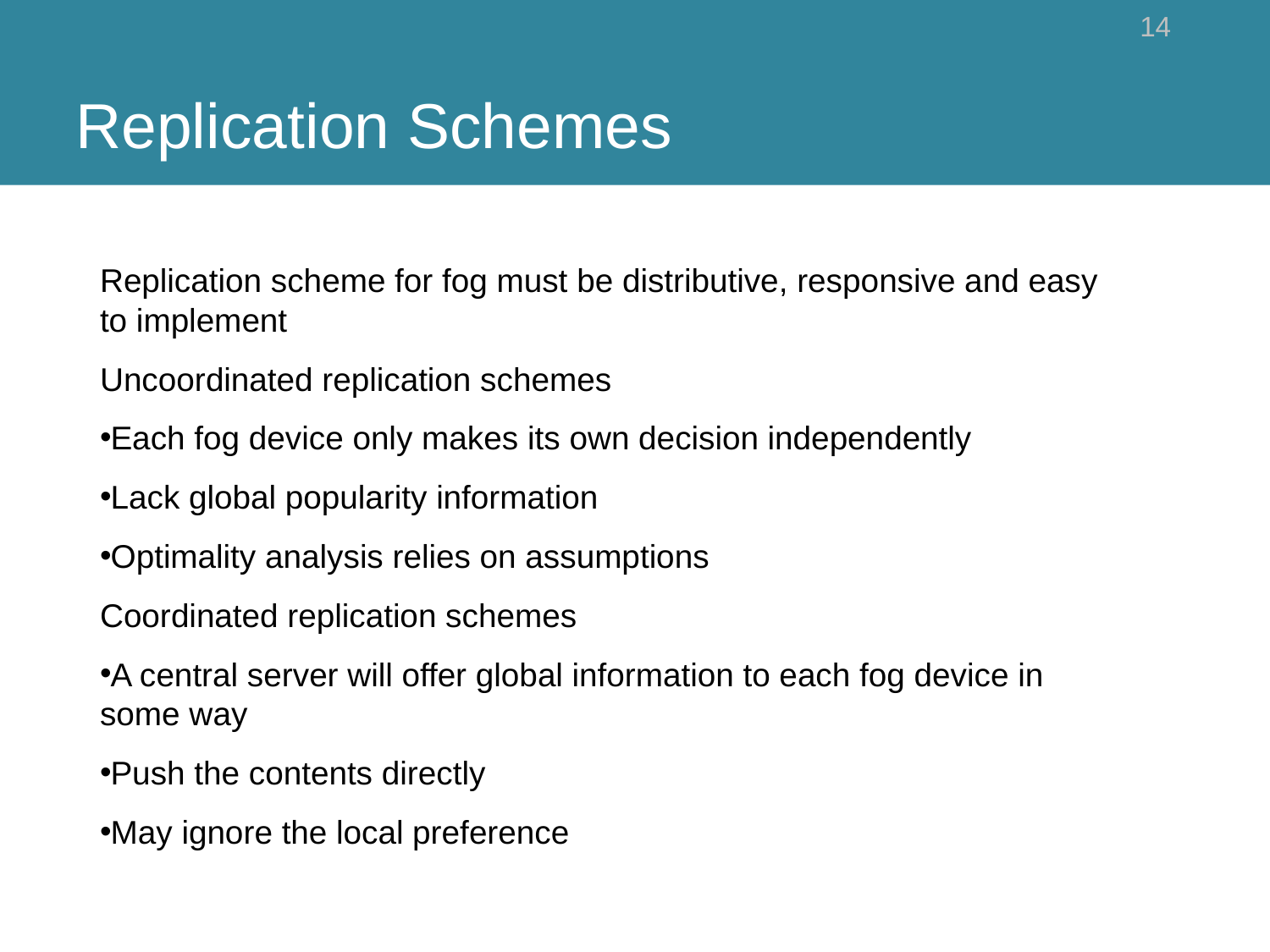

# Replication Schemes
14
Replication scheme for fog must be distributive, responsive and easy to implement
Uncoordinated replication schemes
Each fog device only makes its own decision independently
Lack global popularity information
Optimality analysis relies on assumptions
Coordinated replication schemes
A central server will offer global information to each fog device in some way
Push the contents directly
May ignore the local preference